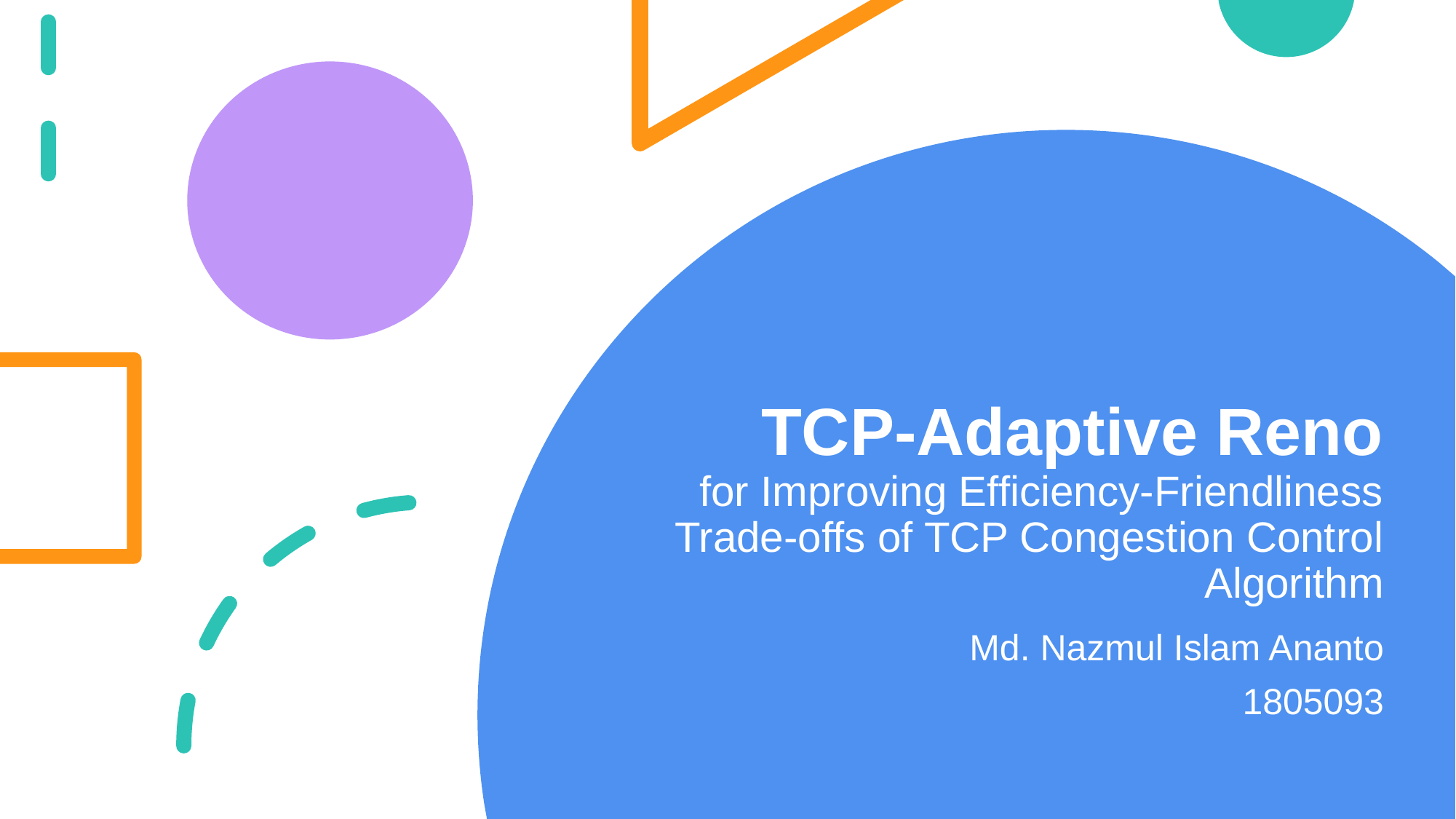

# TCP-Adaptive Reno for Improving Efficiency-Friendliness Trade-offs of TCP Congestion Control Algorithm
Md. Nazmul Islam Ananto
1805093